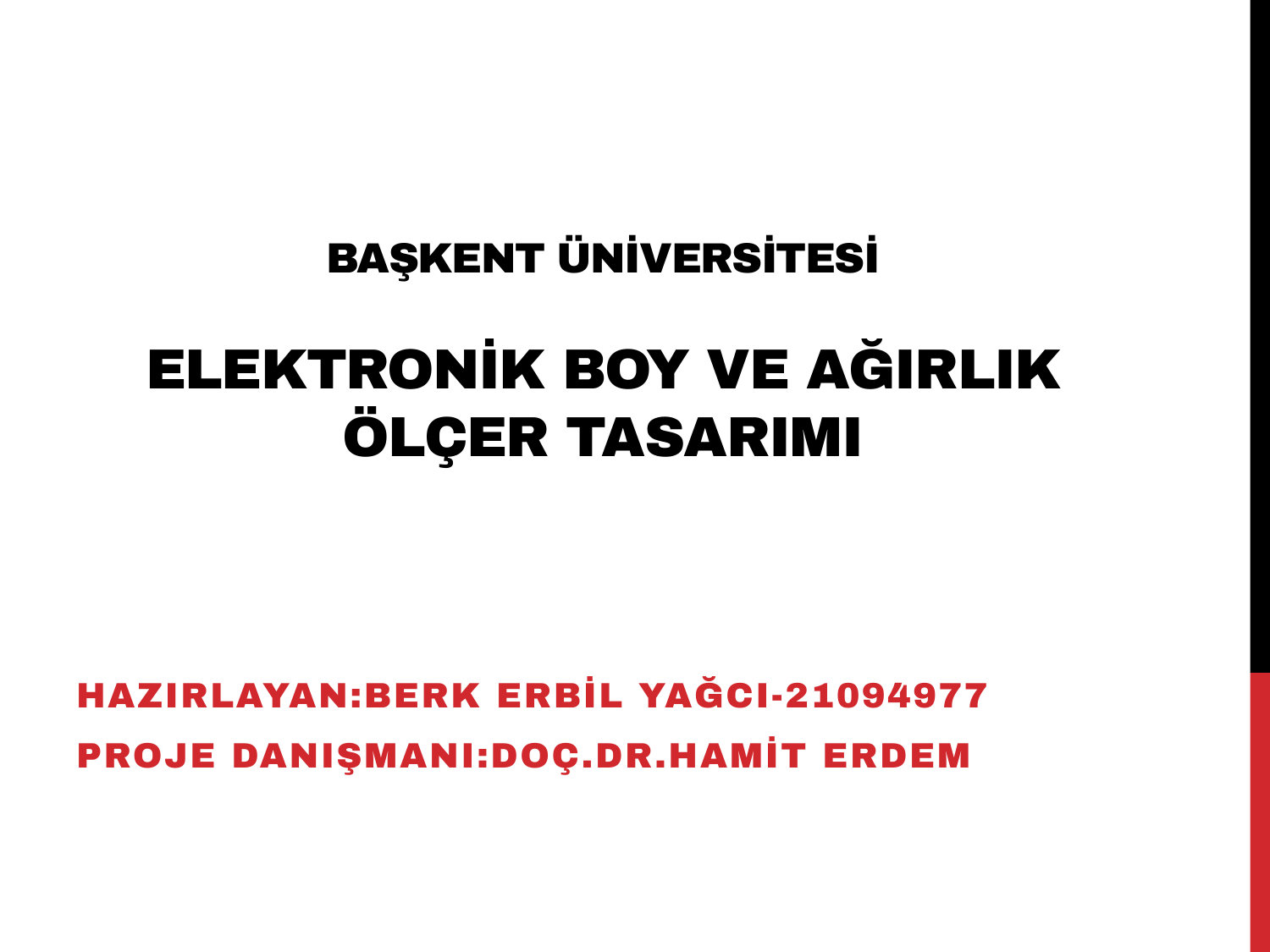

# BAŞKENT ÜNİVERSİTESİ Elektronİk boy ve ağIRLIK ÖLÇER TASARIMI
HAZIRLAYAN:Berk erBİL YAĞCI-21094977
Proje danIŞmanI:Doç.dr.hamİt erdem